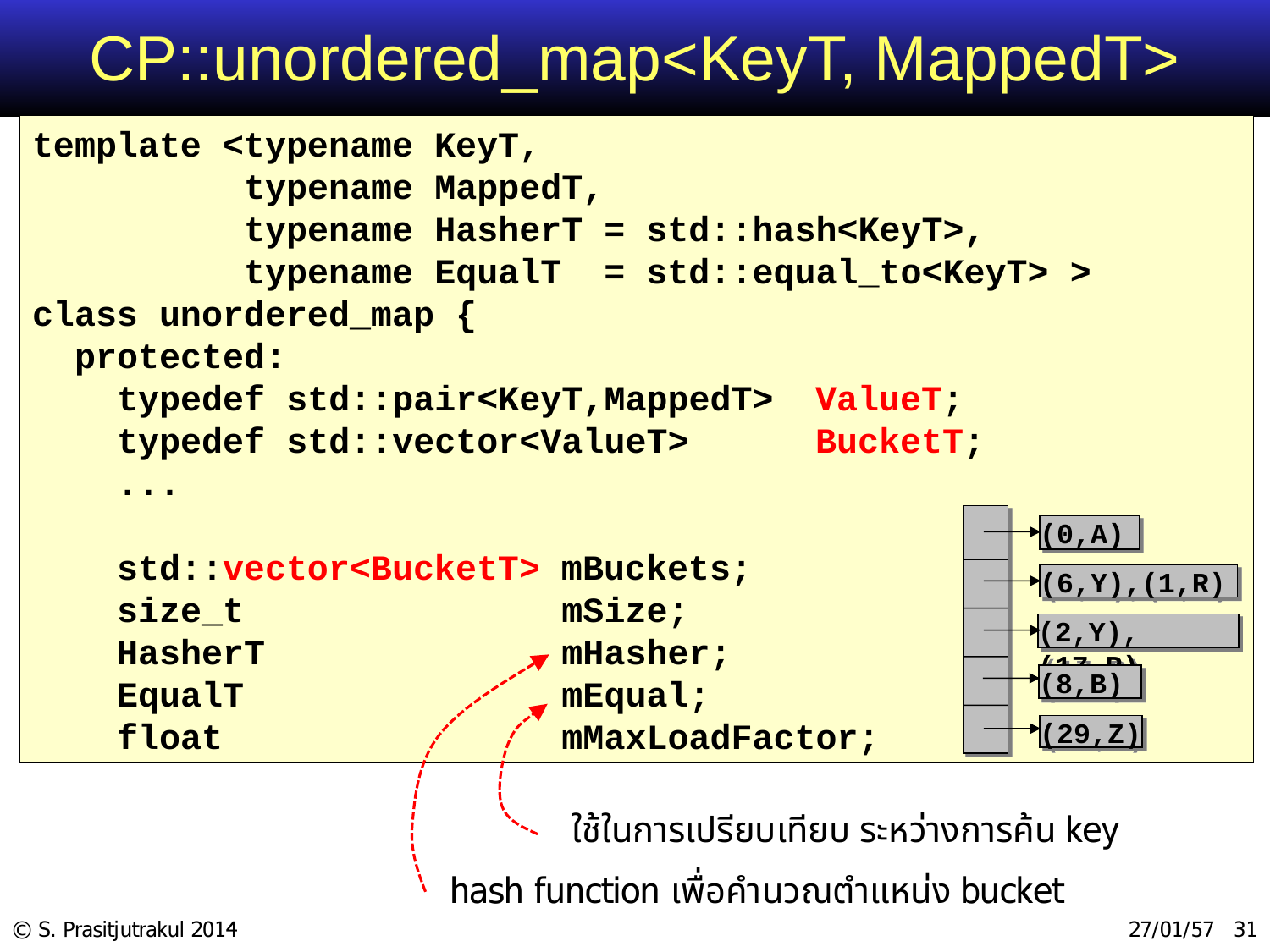

# CP::unordered_map<KeyT, MappedT>
template <typename KeyT,
          typename MappedT,
          typename HasherT = std::hash<KeyT>,
          typename EqualT  = std::equal_to<KeyT> >
class unordered_map {
  protected:
    typedef std::pair<KeyT,MappedT>  ValueT;
    typedef std::vector<ValueT>      BucketT;
    ...

    std::vector<BucketT> mBuckets;
    size_t               mSize;
    HasherT              mHasher;
    EqualT               mEqual;
    float                mMaxLoadFactor;

(0,A)

(6,Y),(1,R)

(2,Y),(17,R)

(8,B)

(29,Z)

hash function เพื่อคำนวณตำแหน่ง bucket

ใช้ในการเปรียบเทียบ ระหว่างการค้น key